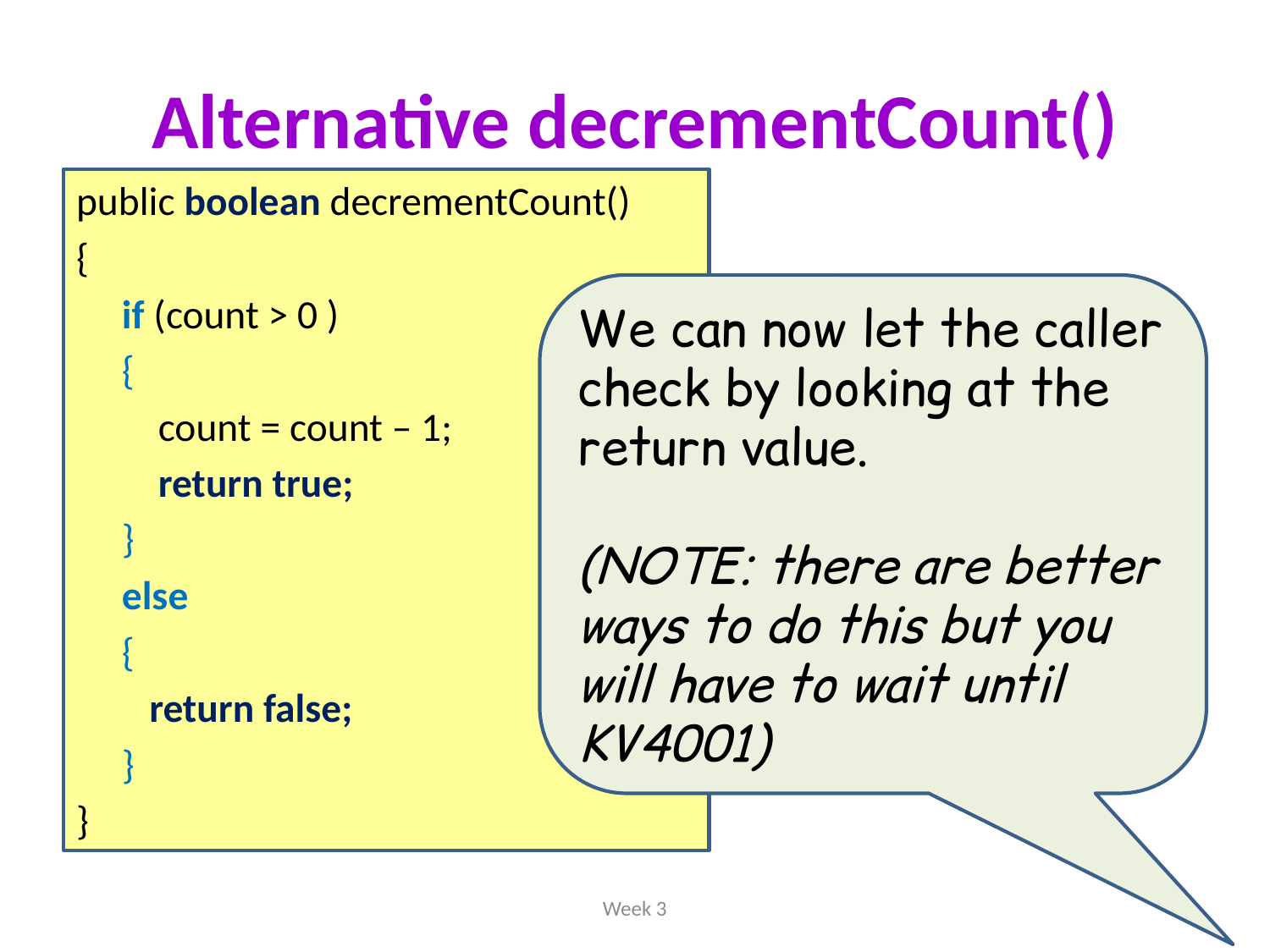

# Alternative decrementCount()
public boolean decrementCount()
{
	if (count > 0 )
	{
	    count = count – 1;
	    return true;
	}
	else
	{
	   return false;
	}
}

We can now let the caller check by looking at the return value.

(NOTE: there are better ways to do this but you will have to wait until KV4001)
Week 3
30